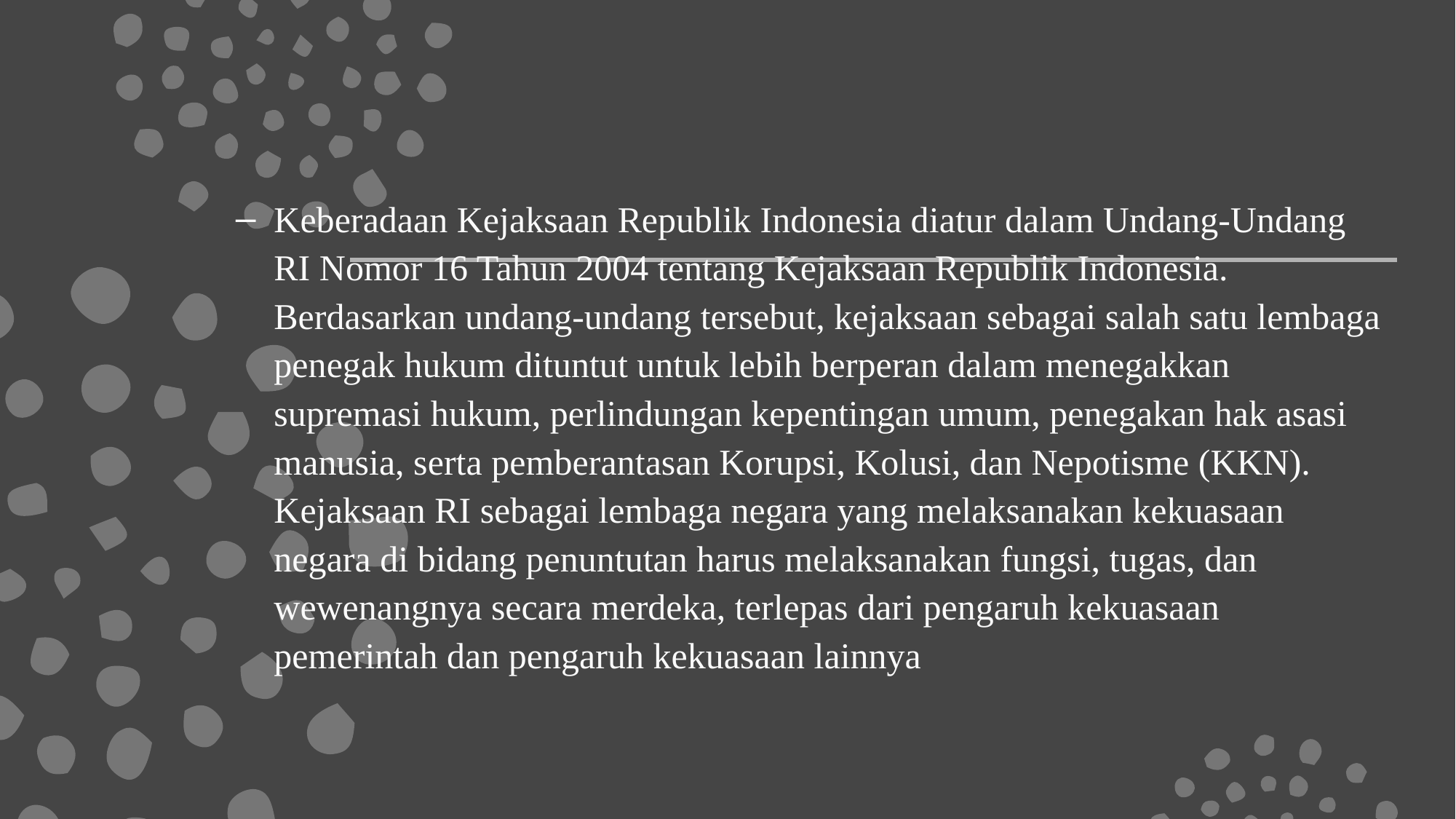

Keberadaan Kejaksaan Republik Indonesia diatur dalam Undang-Undang RI Nomor 16 Tahun 2004 tentang Kejaksaan Republik Indonesia. Berdasarkan undang-undang tersebut, kejaksaan sebagai salah satu lembaga penegak hukum dituntut untuk lebih berperan dalam menegakkan supremasi hukum, perlindungan kepentingan umum, penegakan hak asasi manusia, serta pemberantasan Korupsi, Kolusi, dan Nepotisme (KKN). Kejaksaan RI sebagai lembaga negara yang melaksanakan kekuasaan negara di bidang penuntutan harus melaksanakan fungsi, tugas, dan wewenangnya secara merdeka, terlepas dari pengaruh kekuasaan pemerintah dan pengaruh kekuasaan lainnya